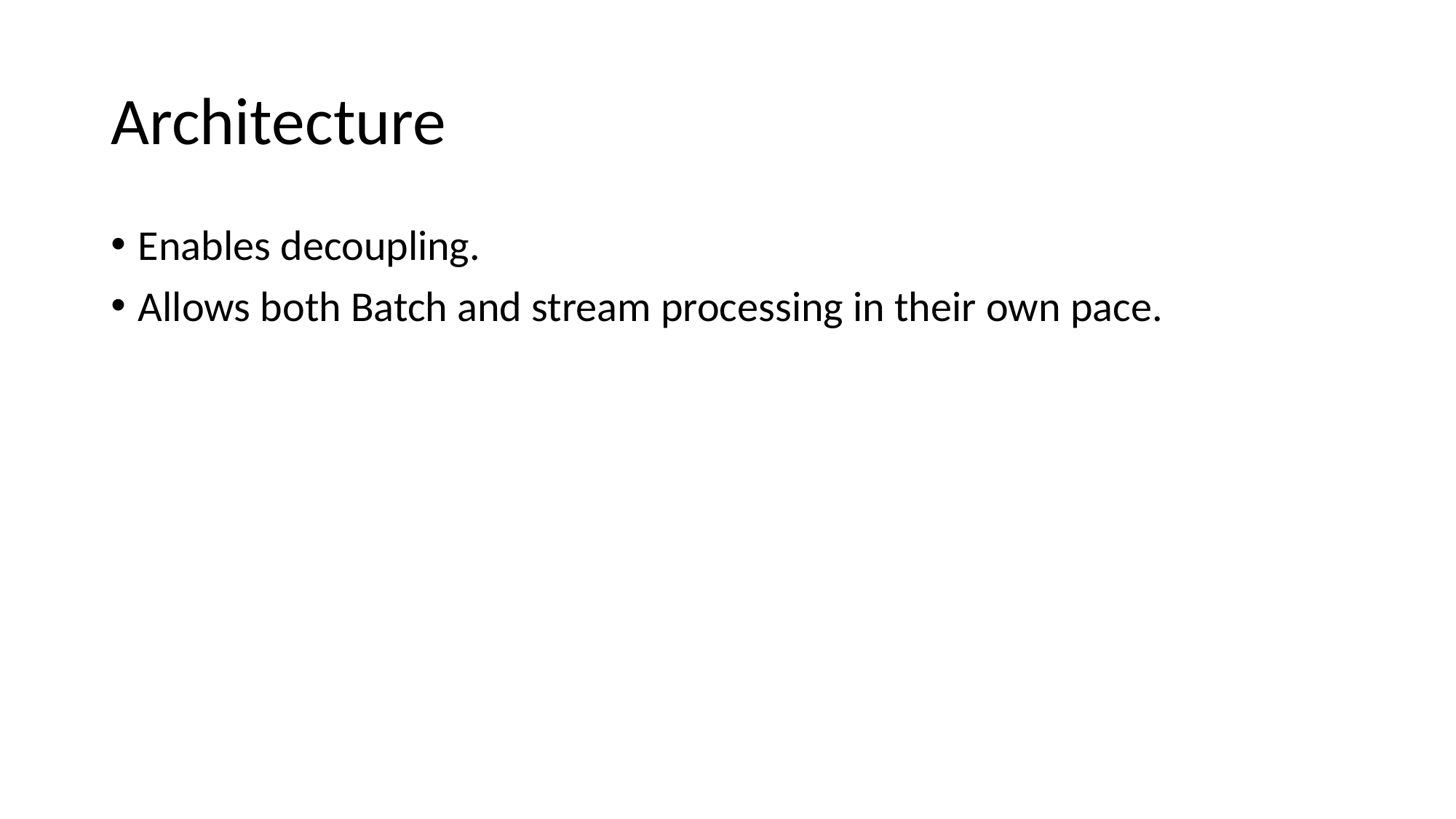

# Architecture
Enables decoupling.
Allows both Batch and stream processing in their own pace.